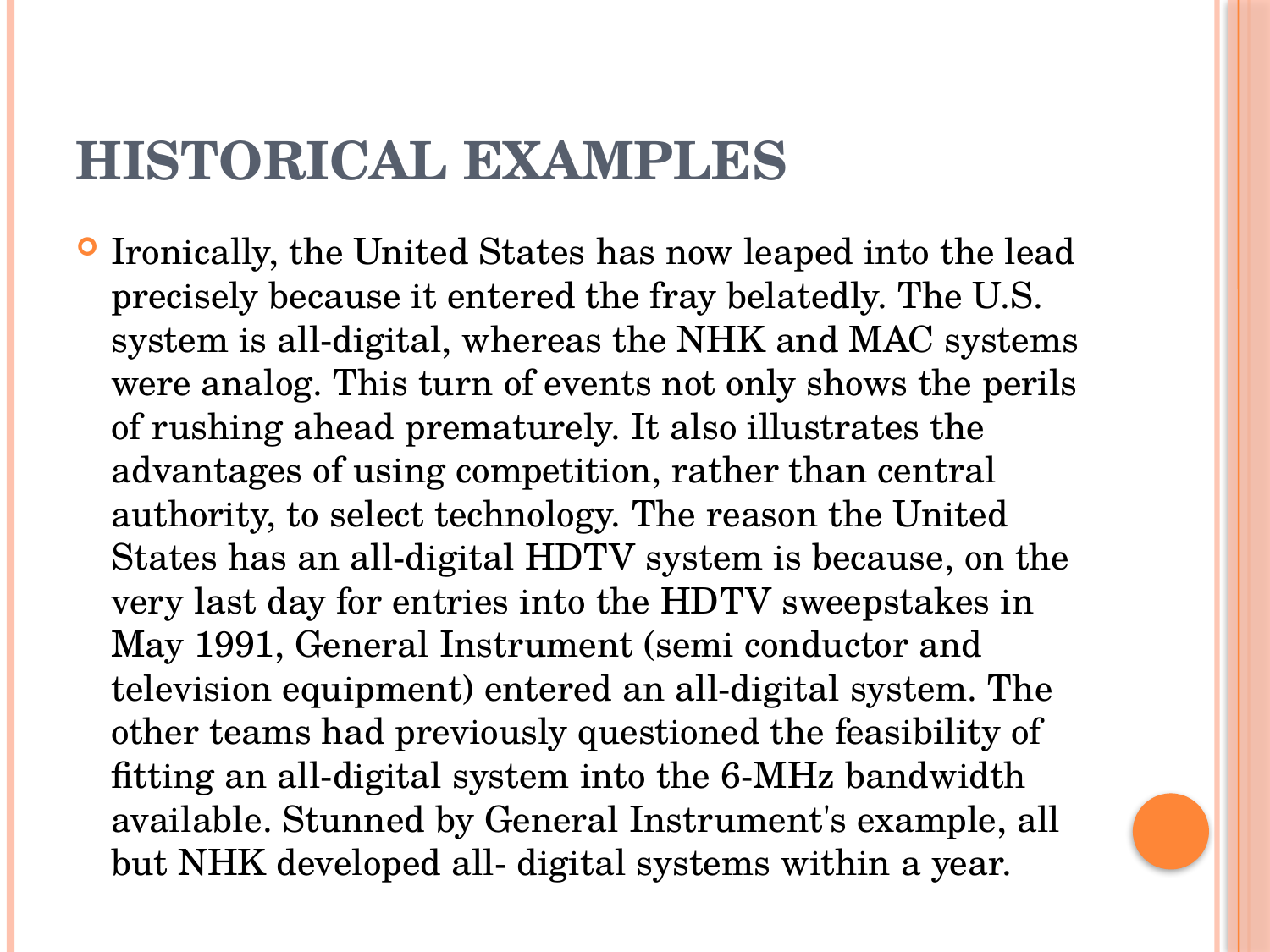

# HISTORICAL EXAMPLES
Ironically, the United States has now leaped into the lead precisely because it entered the fray belatedly. The U.S. system is all-digital, whereas the NHK and MAC systems were analog. This turn of events not only shows the perils of rushing ahead prematurely. It also illustrates the advantages of using competition, rather than central authority, to select technology. The reason the United States has an all-digital HDTV system is because, on the very last day for entries into the HDTV sweepstakes in May 1991, General Instrument (semi conductor and television equipment) entered an all-digital system. The other teams had previously questioned the feasibility of fitting an all-digital system into the 6-MHz bandwidth available. Stunned by General Instrument's example, all but NHK developed all- digital systems within a year.